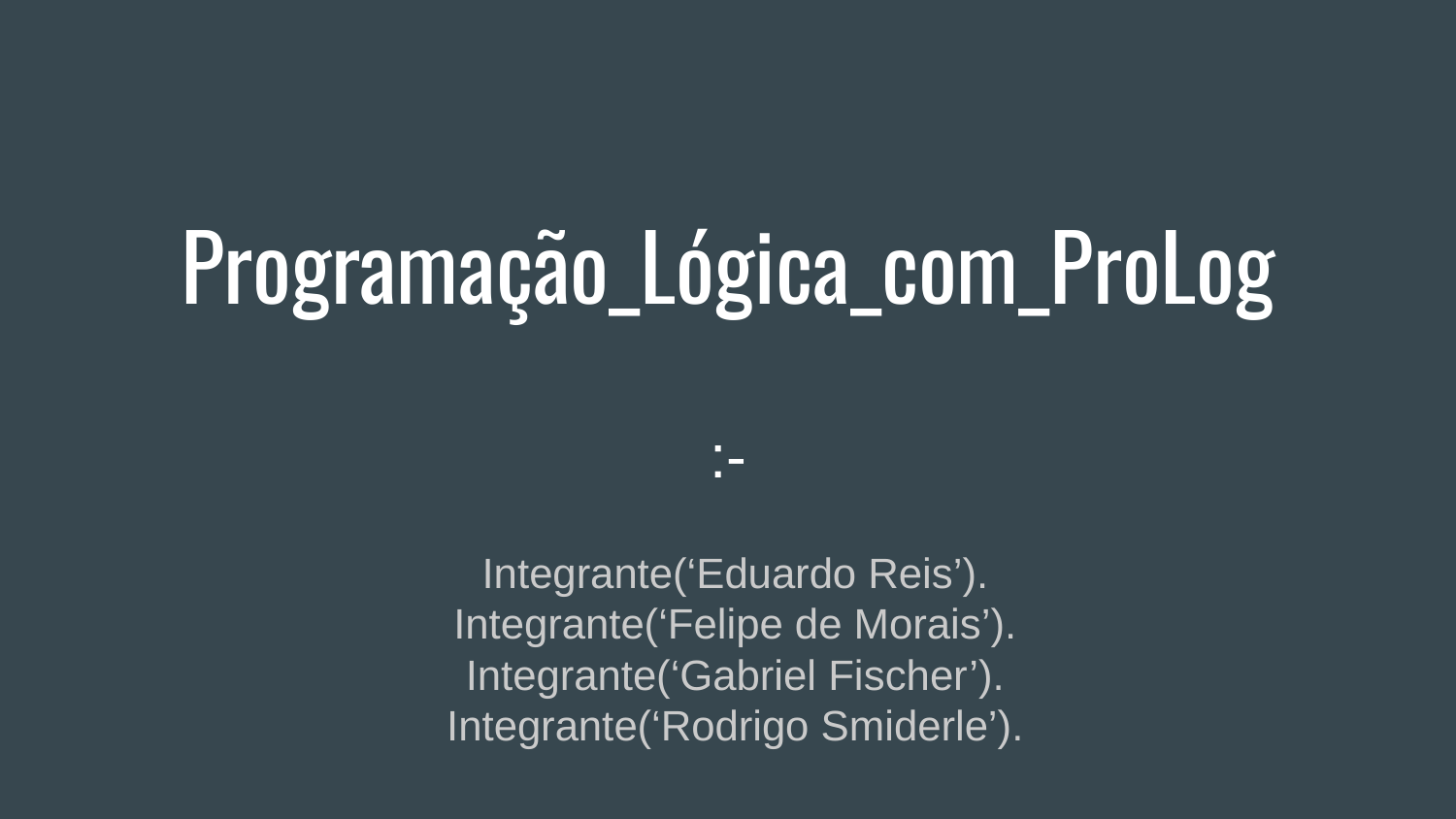

# Programação_Lógica_com_ProLog
:-
Integrante(‘Eduardo Reis’).
Integrante(‘Felipe de Morais’).
Integrante(‘Gabriel Fischer’).
Integrante(‘Rodrigo Smiderle’).